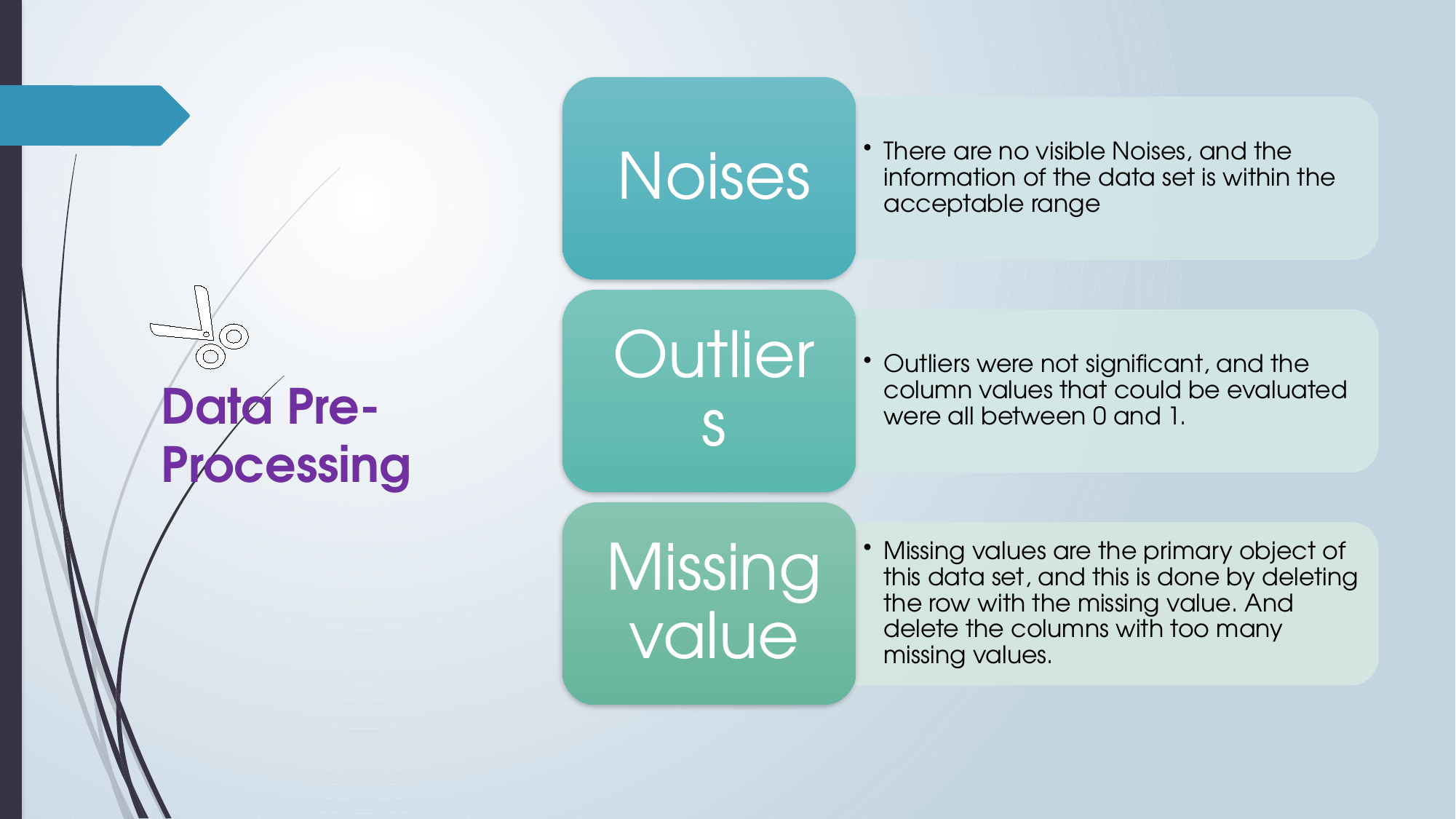

There are no visible Noises, and the information of the data set is within the acceptable range
Noises
Outliers were not significant, and the column values that could be evaluated were all between 0 and 1.
Outliers
Missing values are the primary object of this data set, and this is done by deleting the row with the missing value. And delete the columns with too many missing values.
Missing value

# Data Pre-Processing